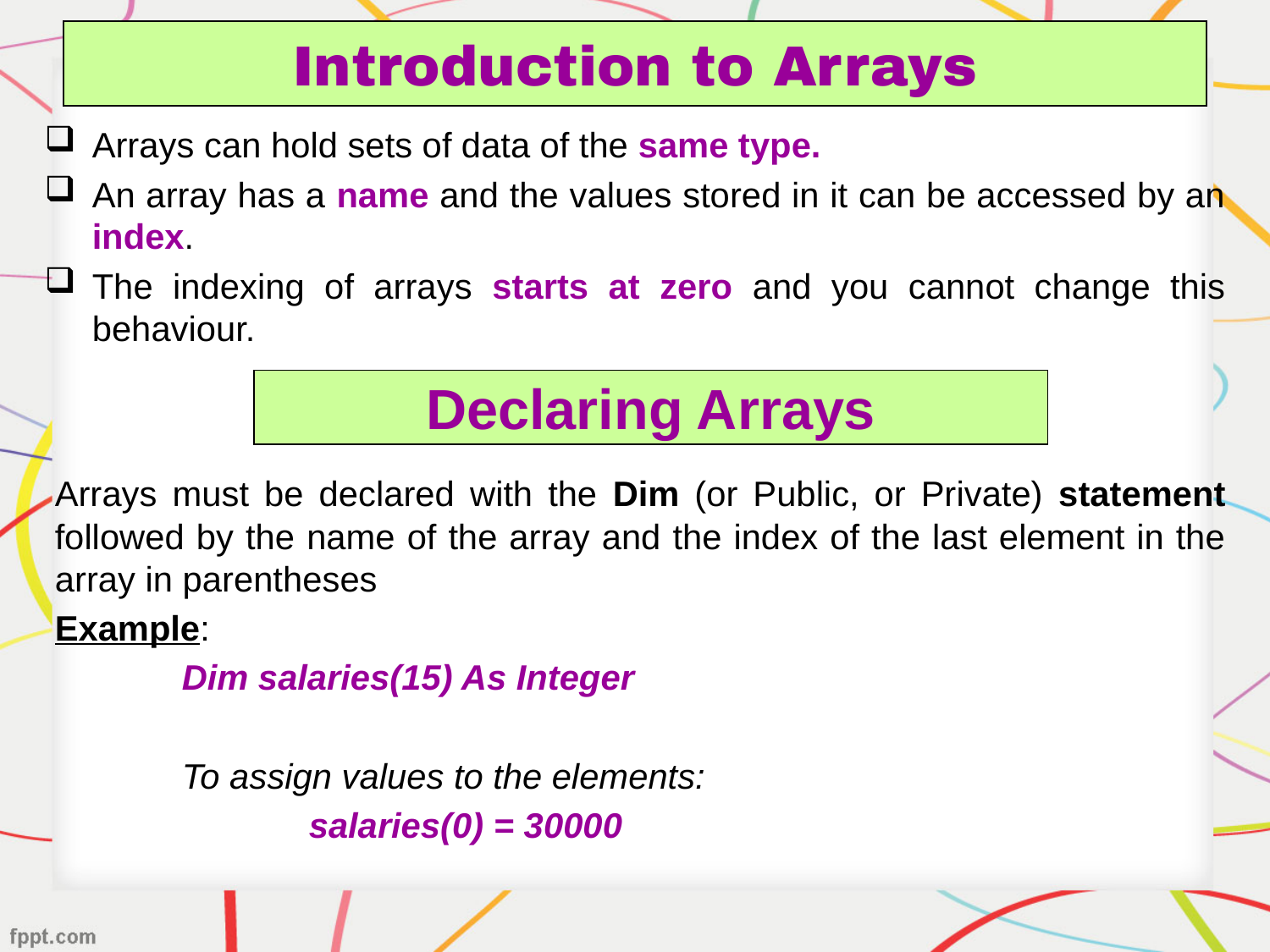

# Introduction to Arrays
Arrays can hold sets of data of the same type.
An array has a name and the values stored in it can be accessed by an index.
The indexing of arrays starts at zero and you cannot change this behaviour.
Declaring Arrays
Arrays must be declared with the Dim (or Public, or Private) statement followed by the name of the array and the index of the last element in the array in parentheses
Example:
	Dim salaries(15) As Integer

	To assign values to the elements:
		salaries(0) = 30000